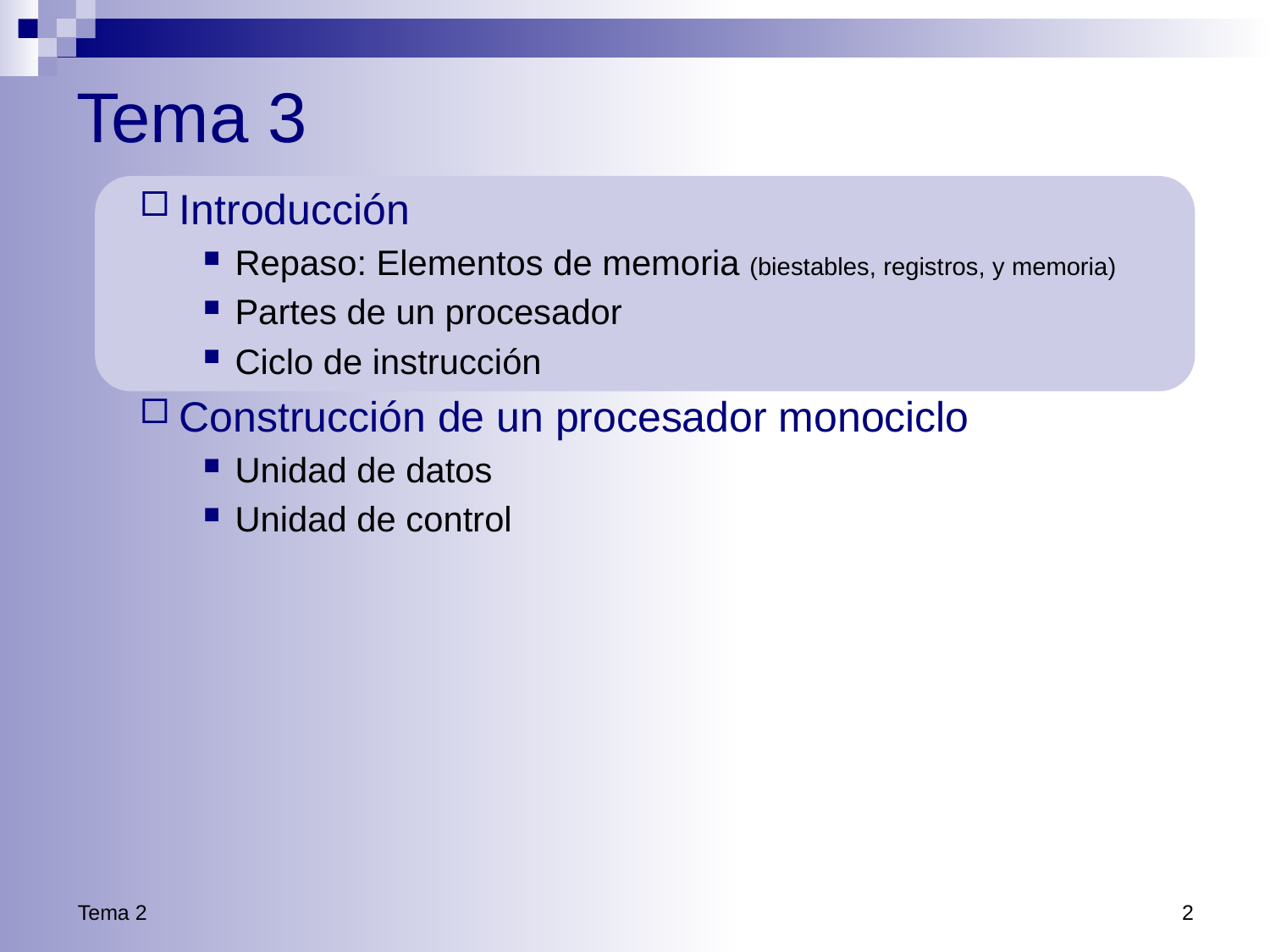

# Tema 3
Introducción
Repaso: Elementos de memoria (biestables, registros, y memoria)
Partes de un procesador
Ciclo de instrucción
Construcción de un procesador monociclo
Unidad de datos
Unidad de control

Tema 2
2